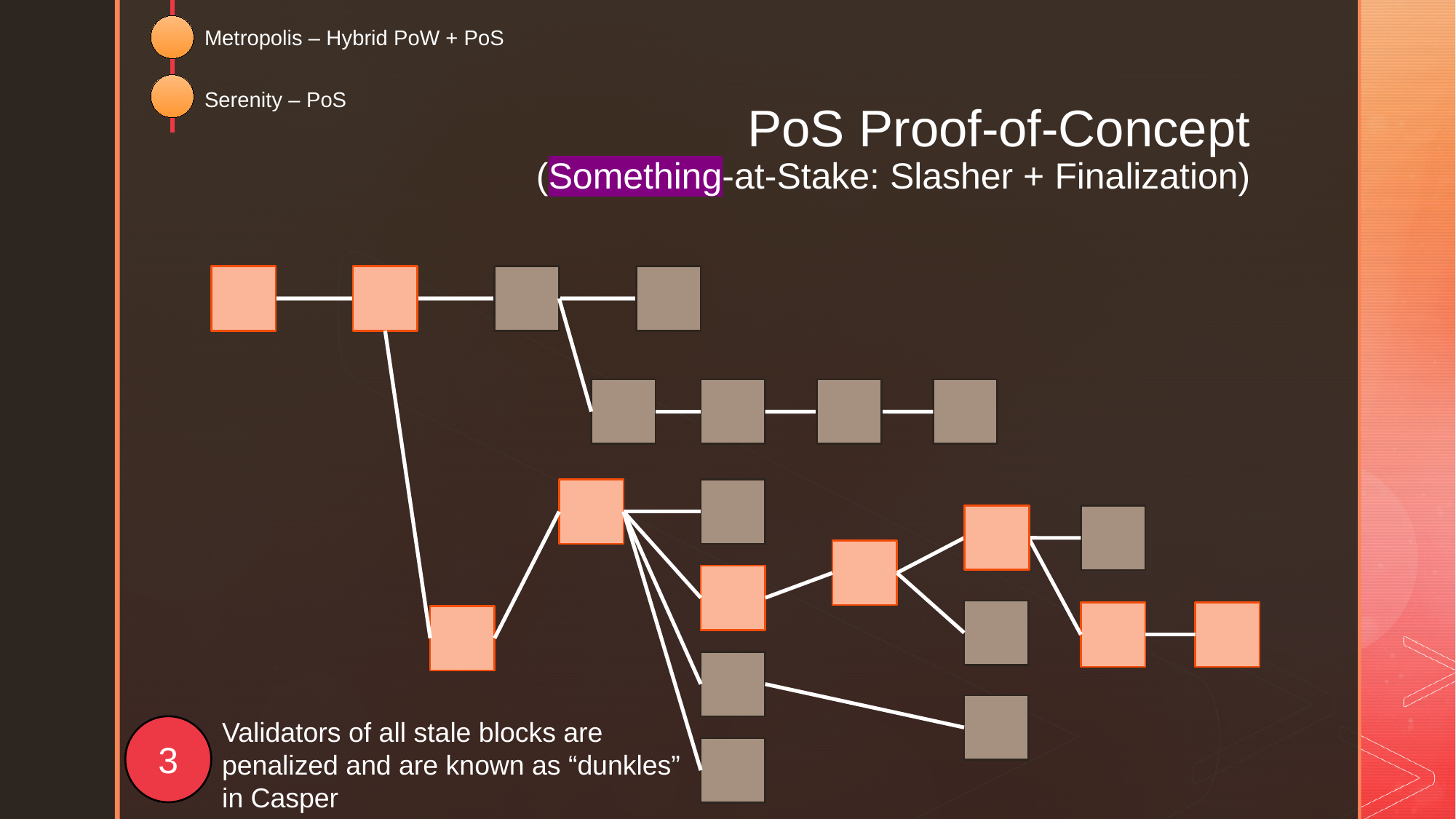

Metropolis – Hybrid PoW + PoS

Serenity – PoS
# PoS Proof-of-Concept (Something-at-Stake: Slasher + Finalization)

Validators of all stale blocks are penalized and are known as “dunkles” in Casper
3